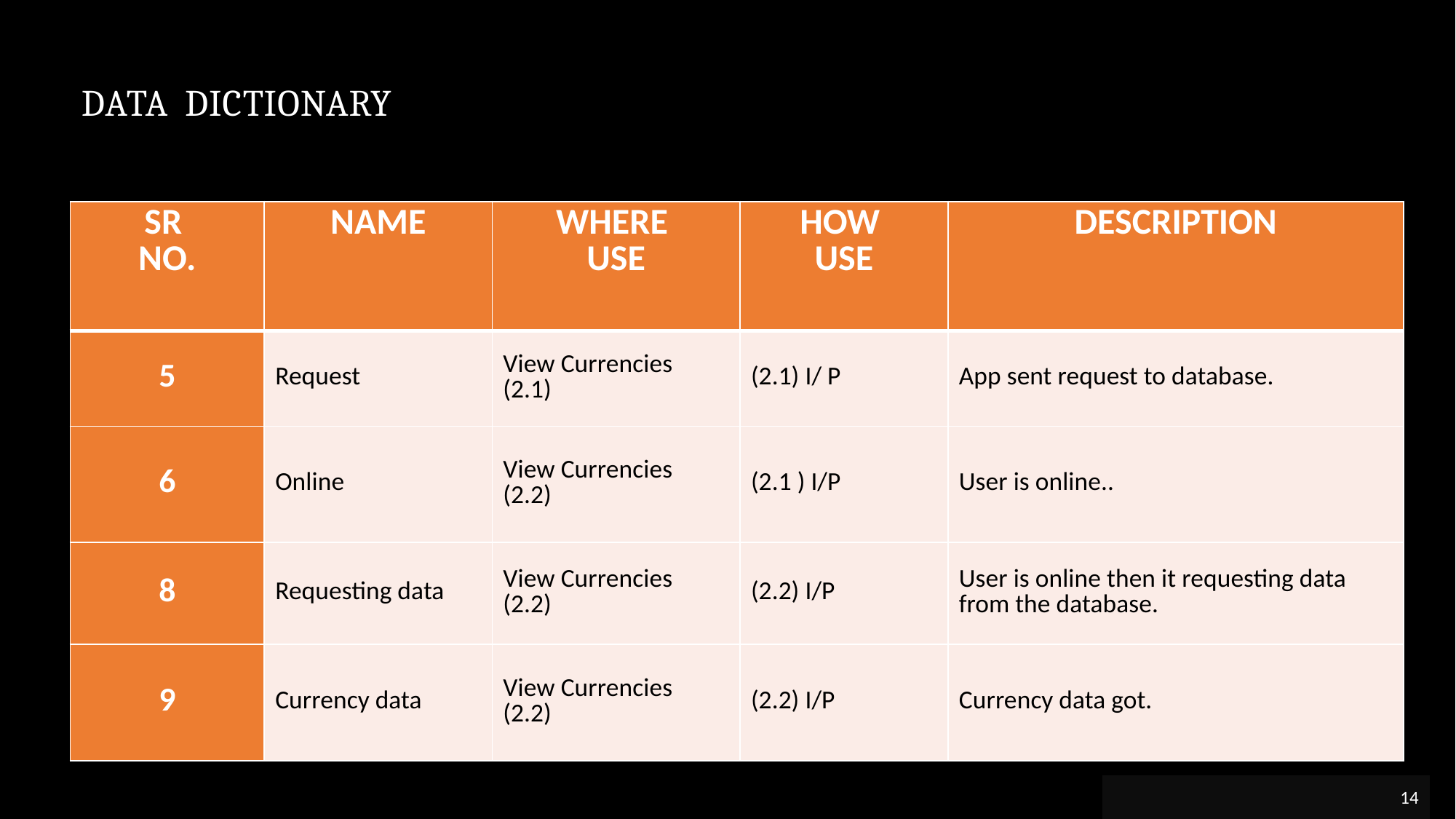

# DATA  DICTIONARY
| SR NO. | NAME | WHERE USE | HOW USE | DESCRIPTION |
| --- | --- | --- | --- | --- |
| 5 | Request | View Currencies (2.1) | (2.1) I/ P | App sent request to database. |
| 6 | Online | View Currencies (2.2) | (2.1 ) I/P | User is online.. |
| 8 | Requesting data | View Currencies (2.2) | (2.2) I/P | User is online then it requesting data from the database. |
| 9 | Currency data | View Currencies (2.2) | (2.2) I/P | Currency data got. |
14